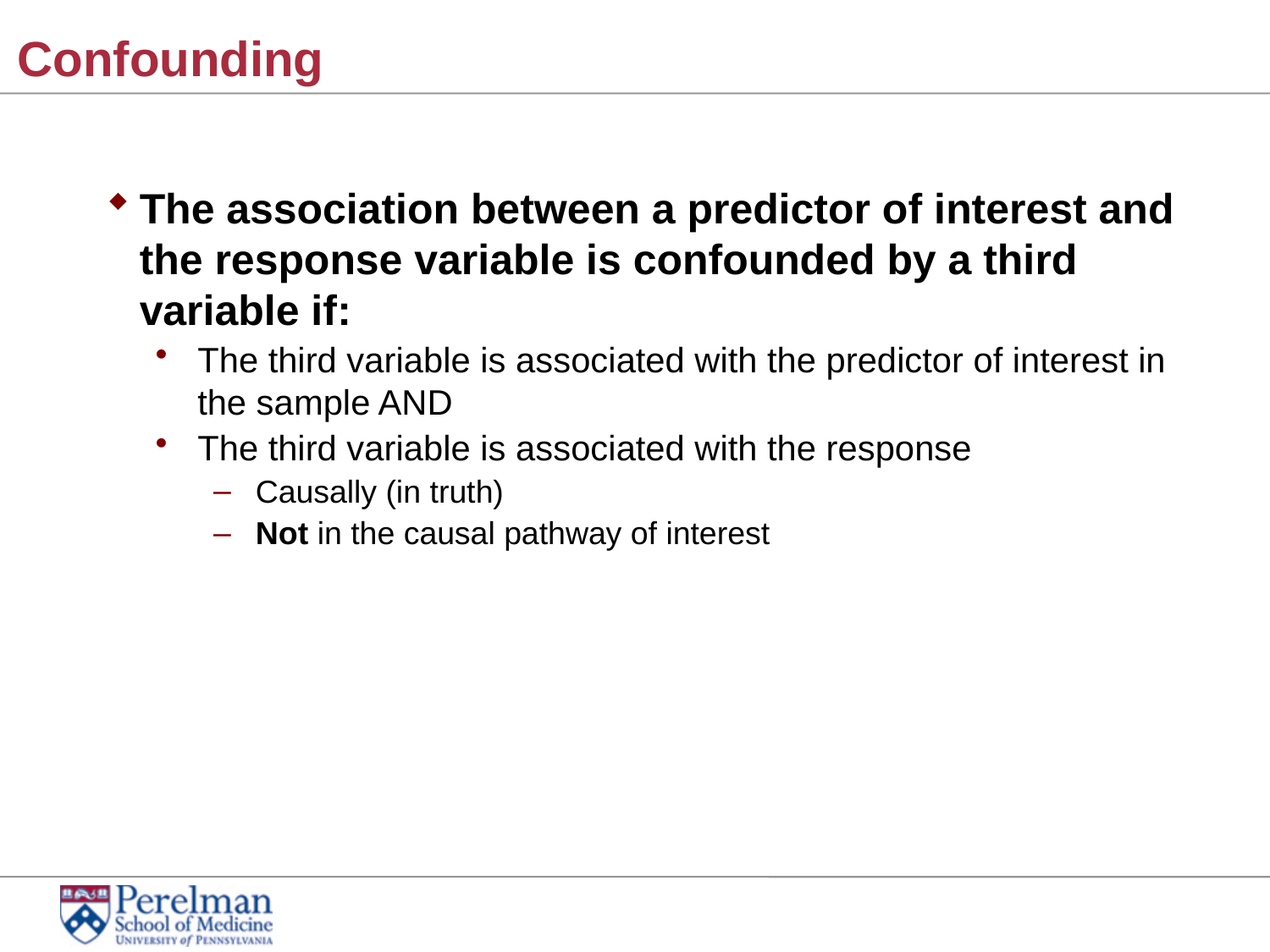

# Confounding
The association between a predictor of interest and the response variable is confounded by a third variable if:
The third variable is associated with the predictor of interest in the sample AND
The third variable is associated with the response
Causally (in truth)
Not in the causal pathway of interest